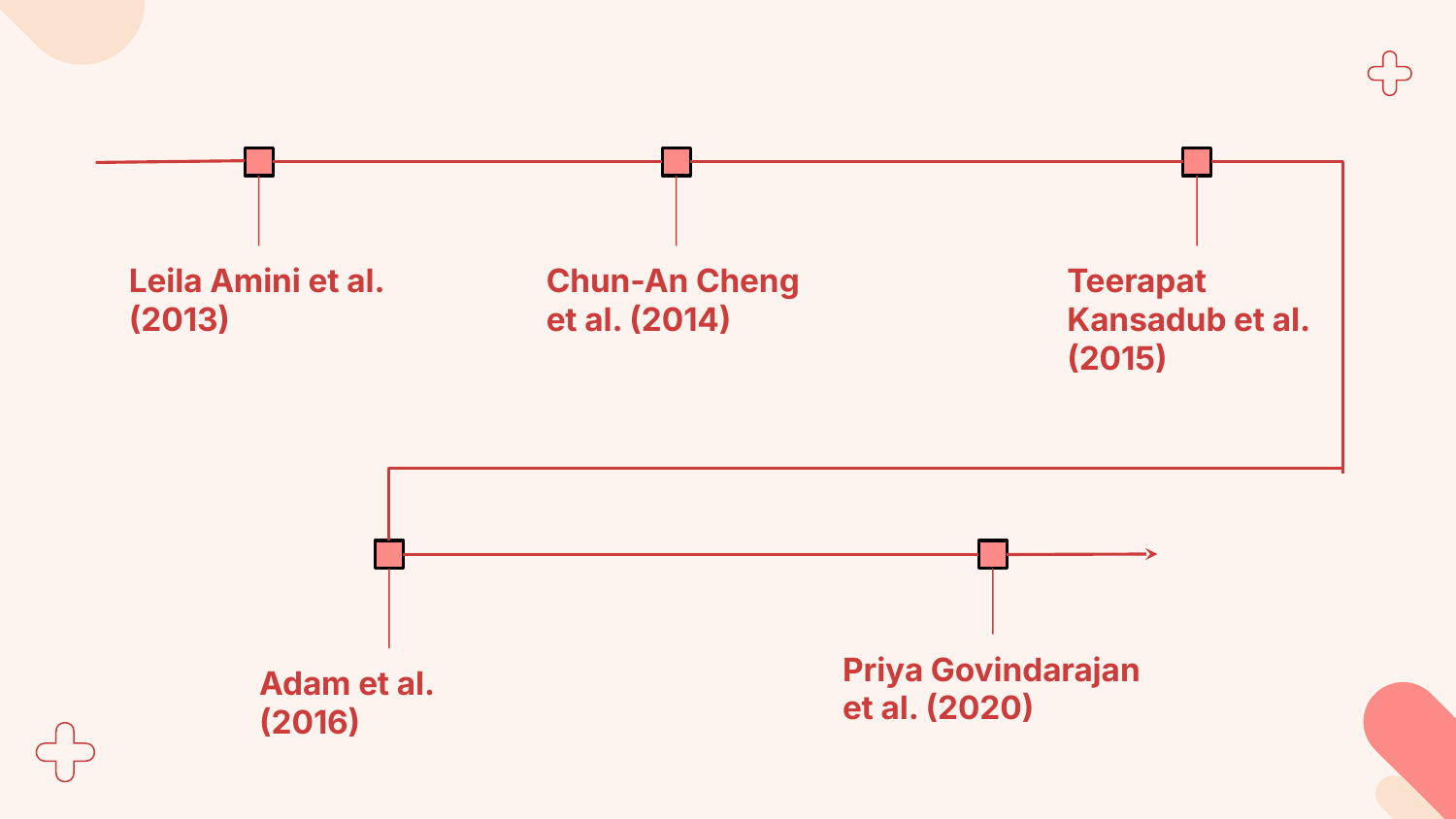

Leila Amini et al. (2013)

Chun-An Cheng et al. (2014)

Teerapat Kansadub et al. (2015)

Priya Govindarajan et al. (2020)

Adam et al. (2016)